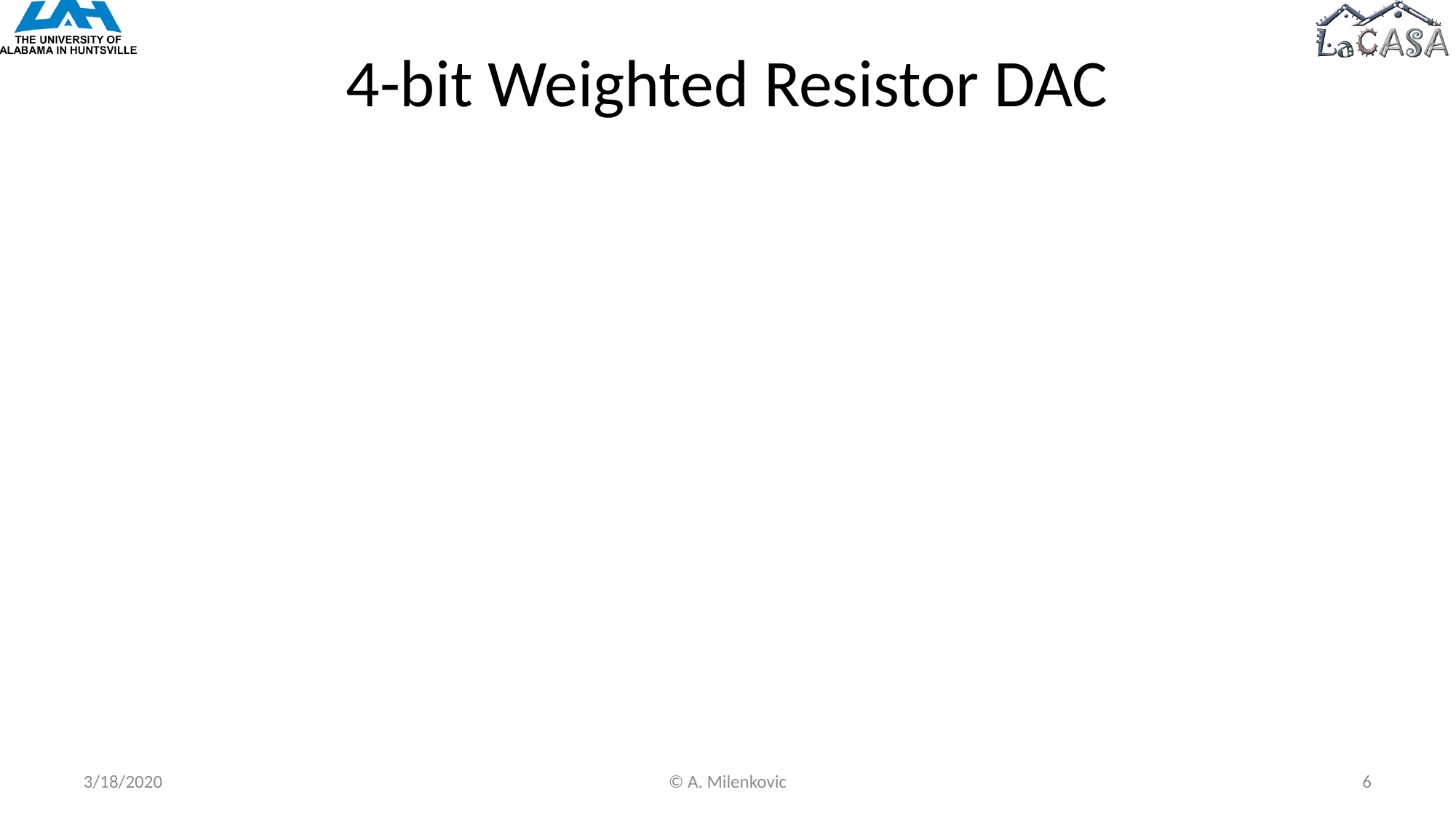

# 4-bit Weighted Resistor DAC

3/18/2020
© A. Milenkovic
6